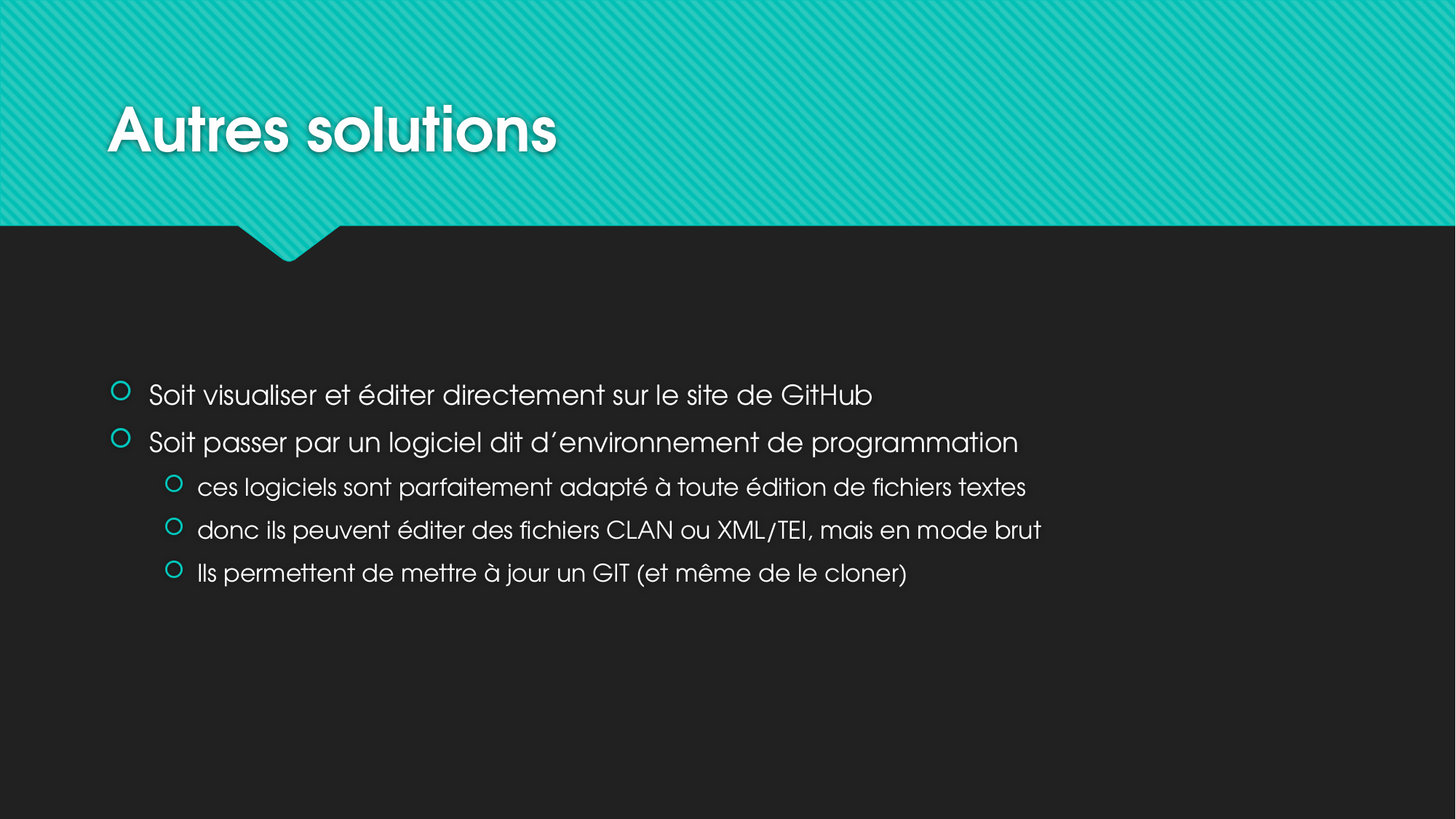

# Autres solutions
Soit visualiser et éditer directement sur le site de GitHub
Soit passer par un logiciel dit d’environnement de programmation
ces logiciels sont parfaitement adapté à toute édition de fichiers textes
donc ils peuvent éditer des fichiers CLAN ou XML/TEI, mais en mode brut
Ils permettent de mettre à jour un GIT (et même de le cloner)